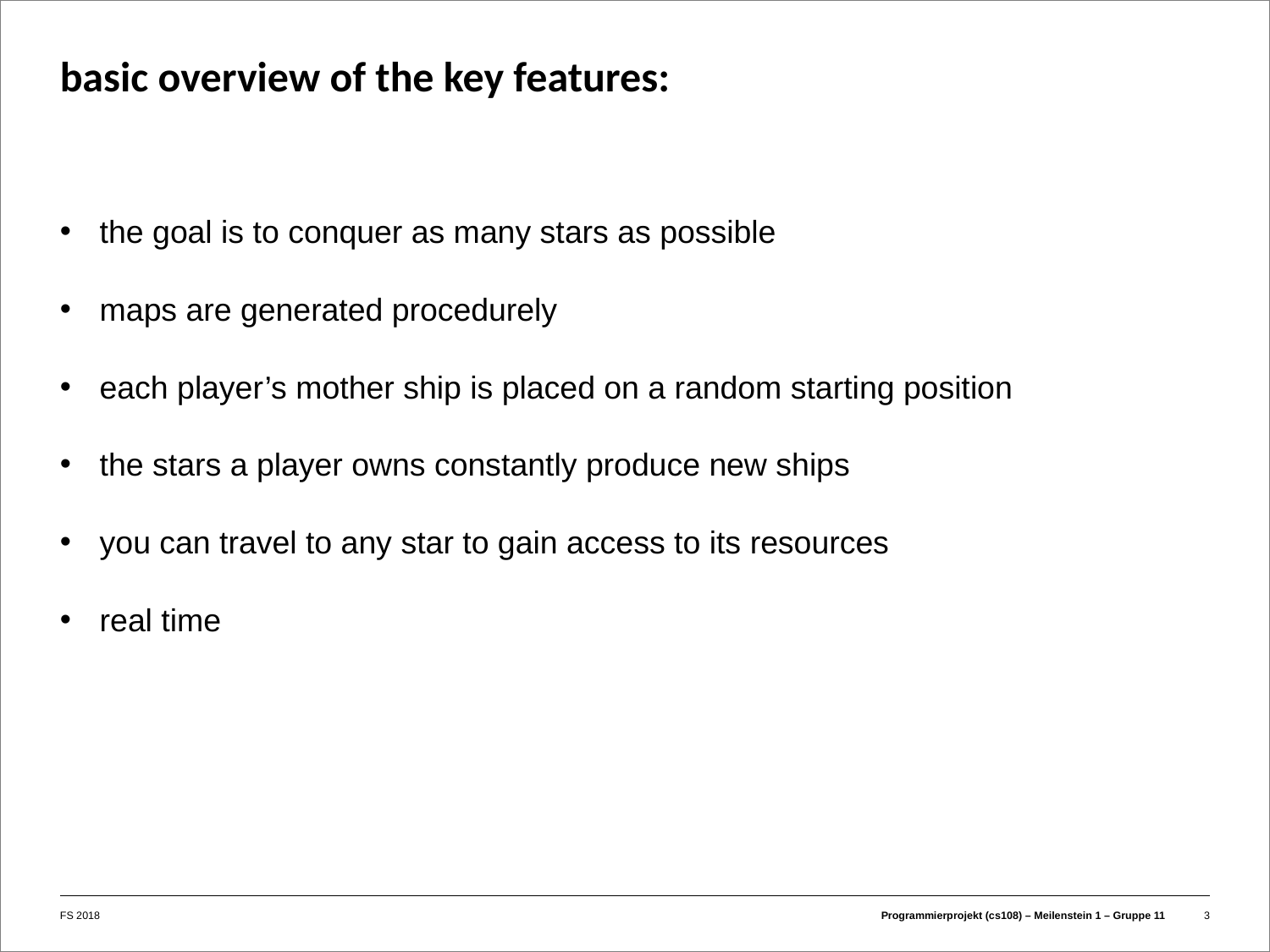

# basic overview of the key features:
the goal is to conquer as many stars as possible

maps are generated procedurely

each player’s mother ship is placed on a random starting position

the stars a player owns constantly produce new ships

you can travel to any star to gain access to its resources

real time
FS 2018
Programmierprojekt (cs108) – Meilenstein 1 – Gruppe 11
3